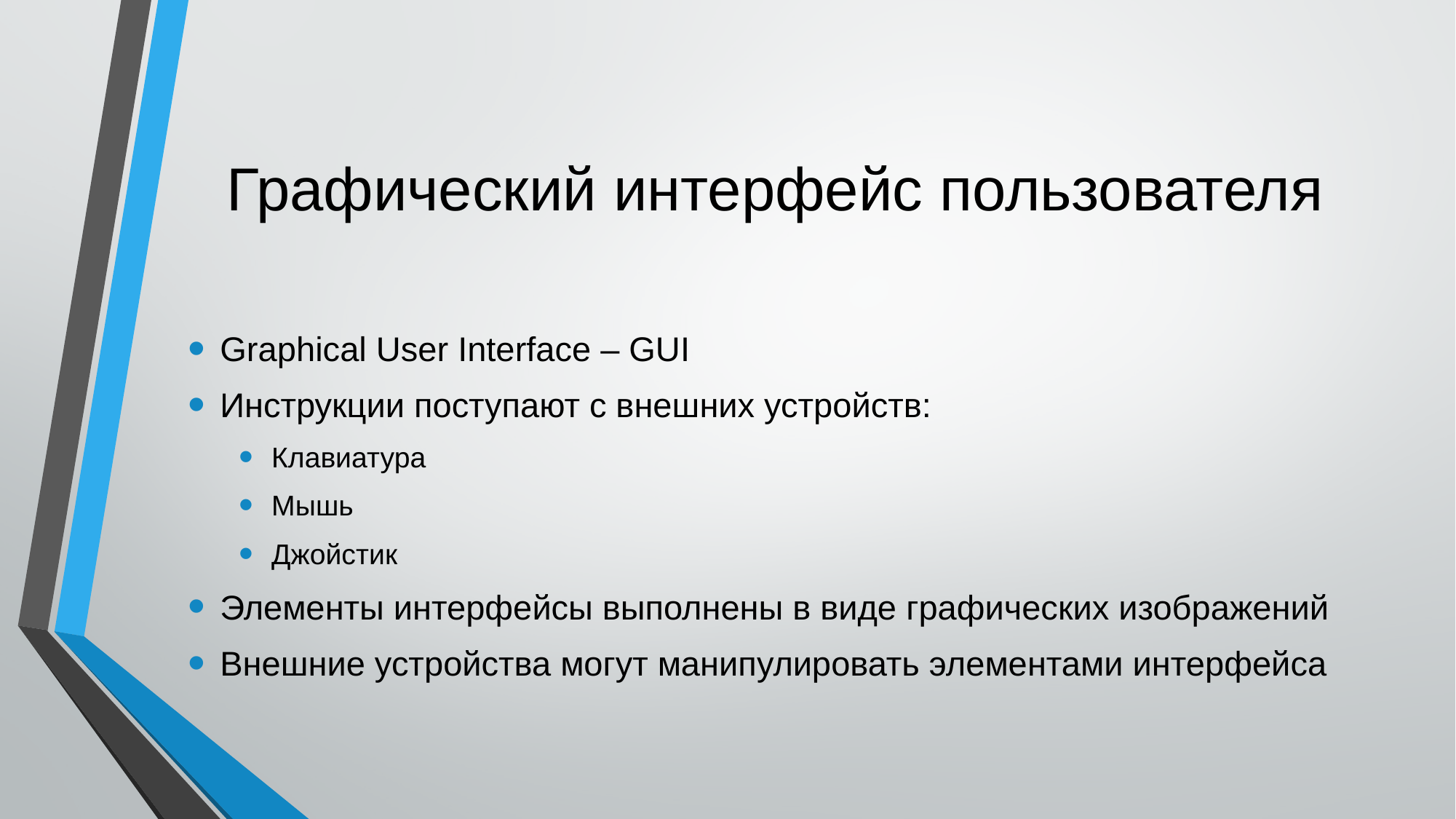

# Графический интерфейс пользователя
Graphical User Interface – GUI
Инструкции поступают с внешних устройств:
Клавиатура
Мышь
Джойстик
Элементы интерфейсы выполнены в виде графических изображений
Внешние устройства могут манипулировать элементами интерфейса